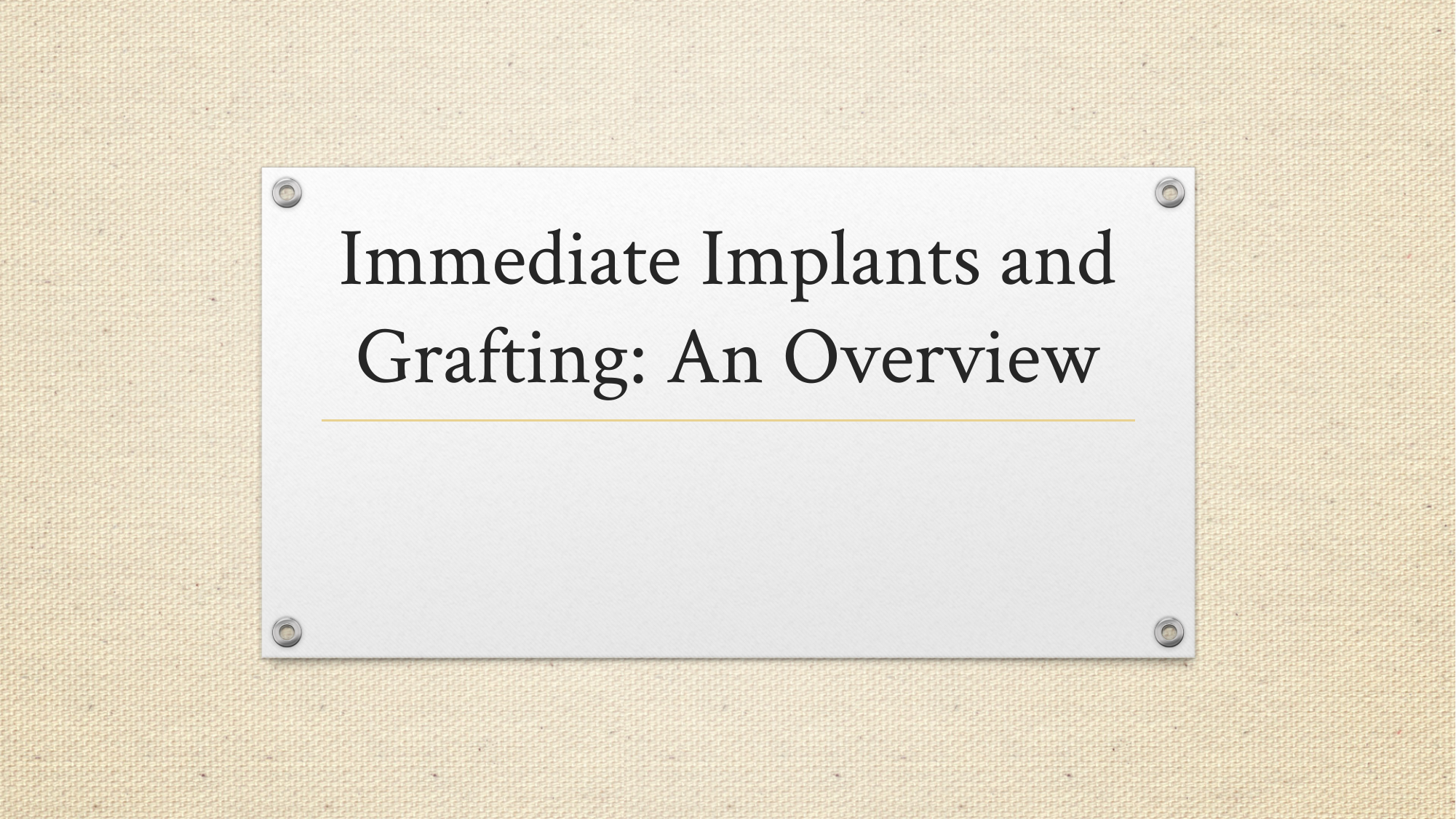

# Immediate Implants and Grafting: An Overview